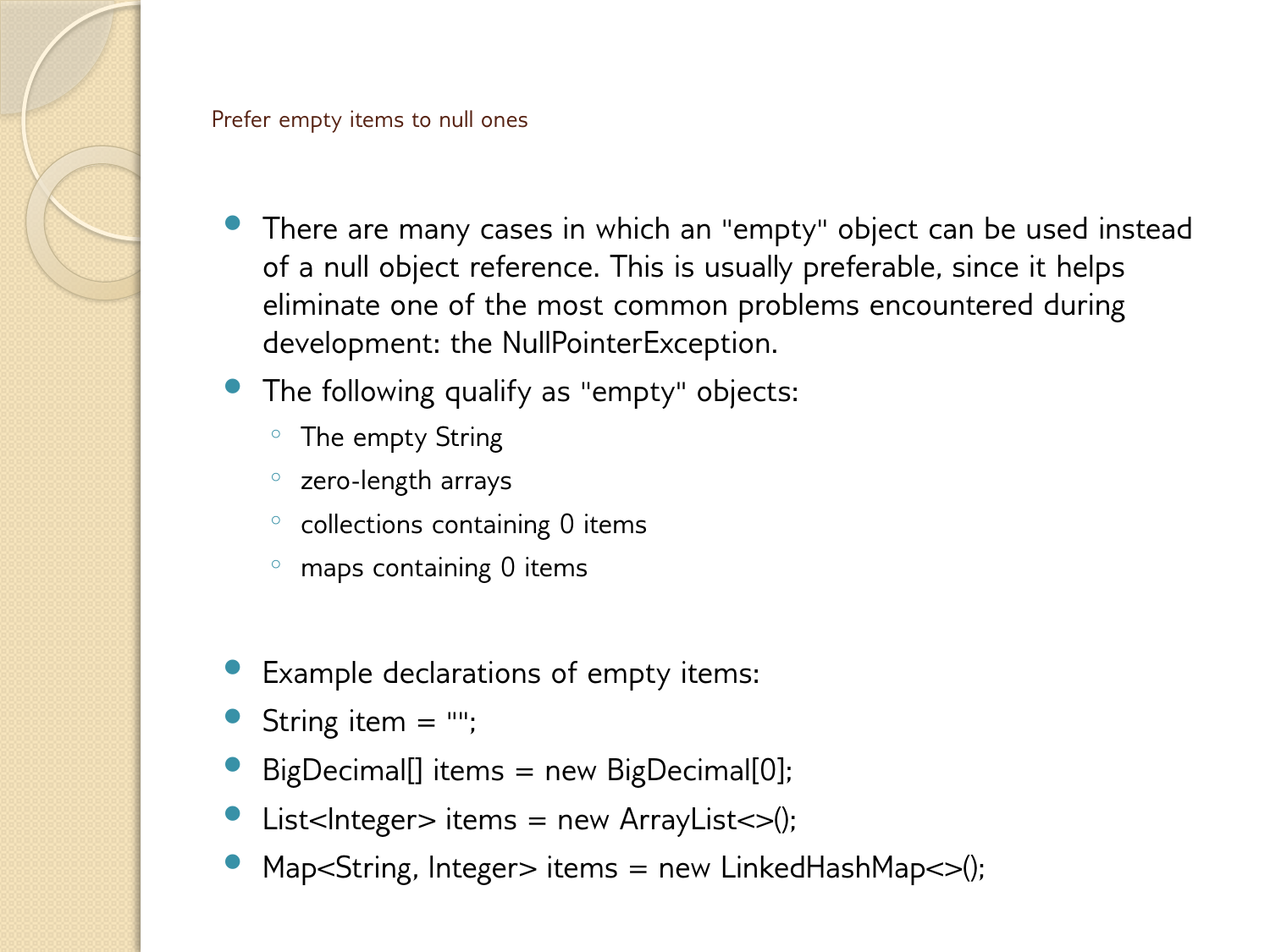

# Prefer empty items to null ones
There are many cases in which an "empty" object can be used instead of a null object reference. This is usually preferable, since it helps eliminate one of the most common problems encountered during development: the NullPointerException.
The following qualify as "empty" objects:
The empty String
zero-length arrays
collections containing 0 items
maps containing 0 items

Example declarations of empty items:
String item = "";
BigDecimal[] items = new BigDecimal[0];
List<Integer> items = new ArrayList<>();
Map<String, Integer> items = new LinkedHashMap<>();